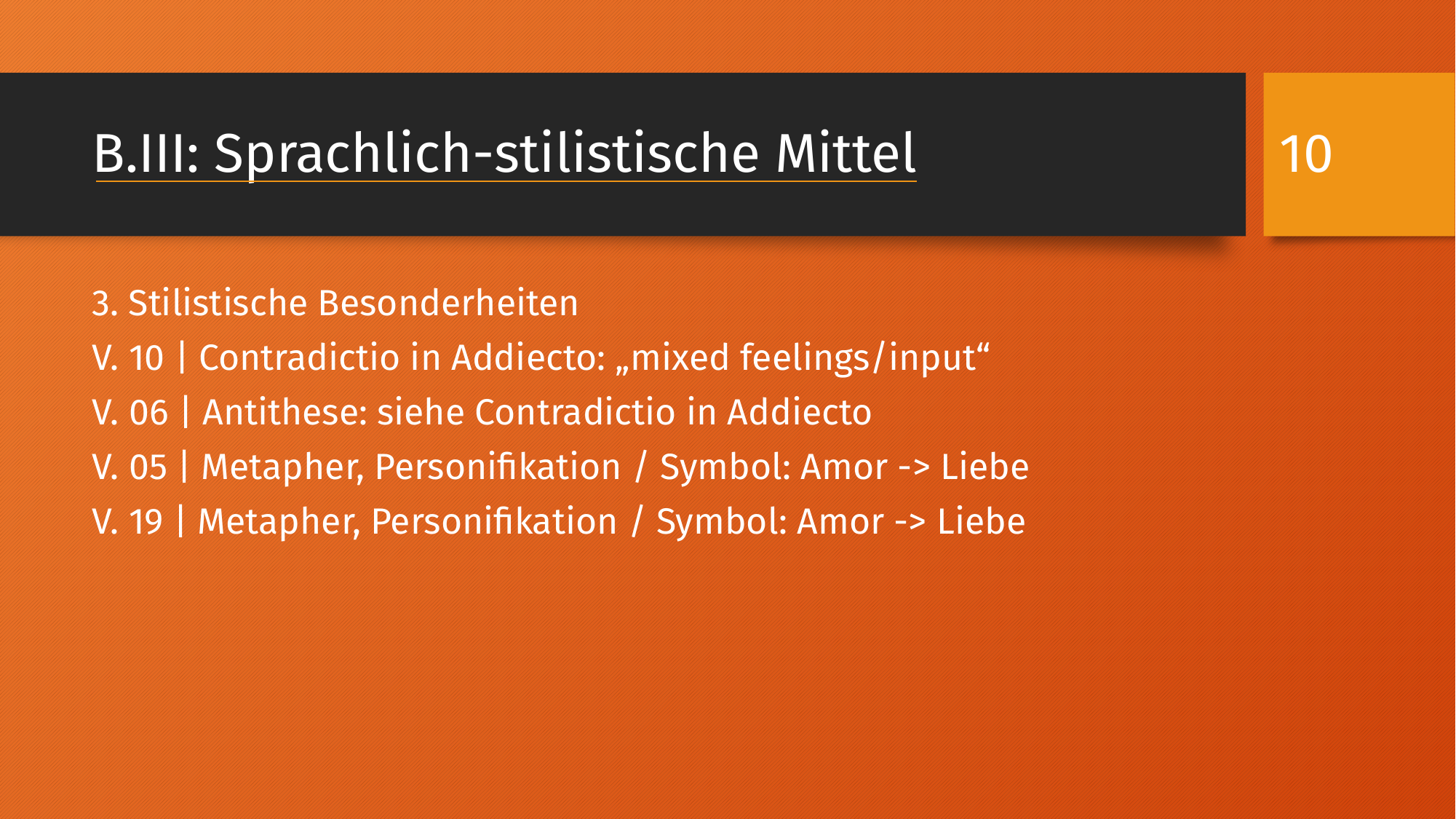

# B.III: Sprachlich-stilistische Mittel                         10
3. Stilistische Besonderheiten
V. 10 | Contradictio in Addiecto: „mixed feelings/input“
V. 06 | Antithese: siehe Contradictio in Addiecto
V. 05 | Metapher, Personifikation / Symbol: Amor -> Liebe
V. 19 | Metapher, Personifikation / Symbol: Amor -> Liebe